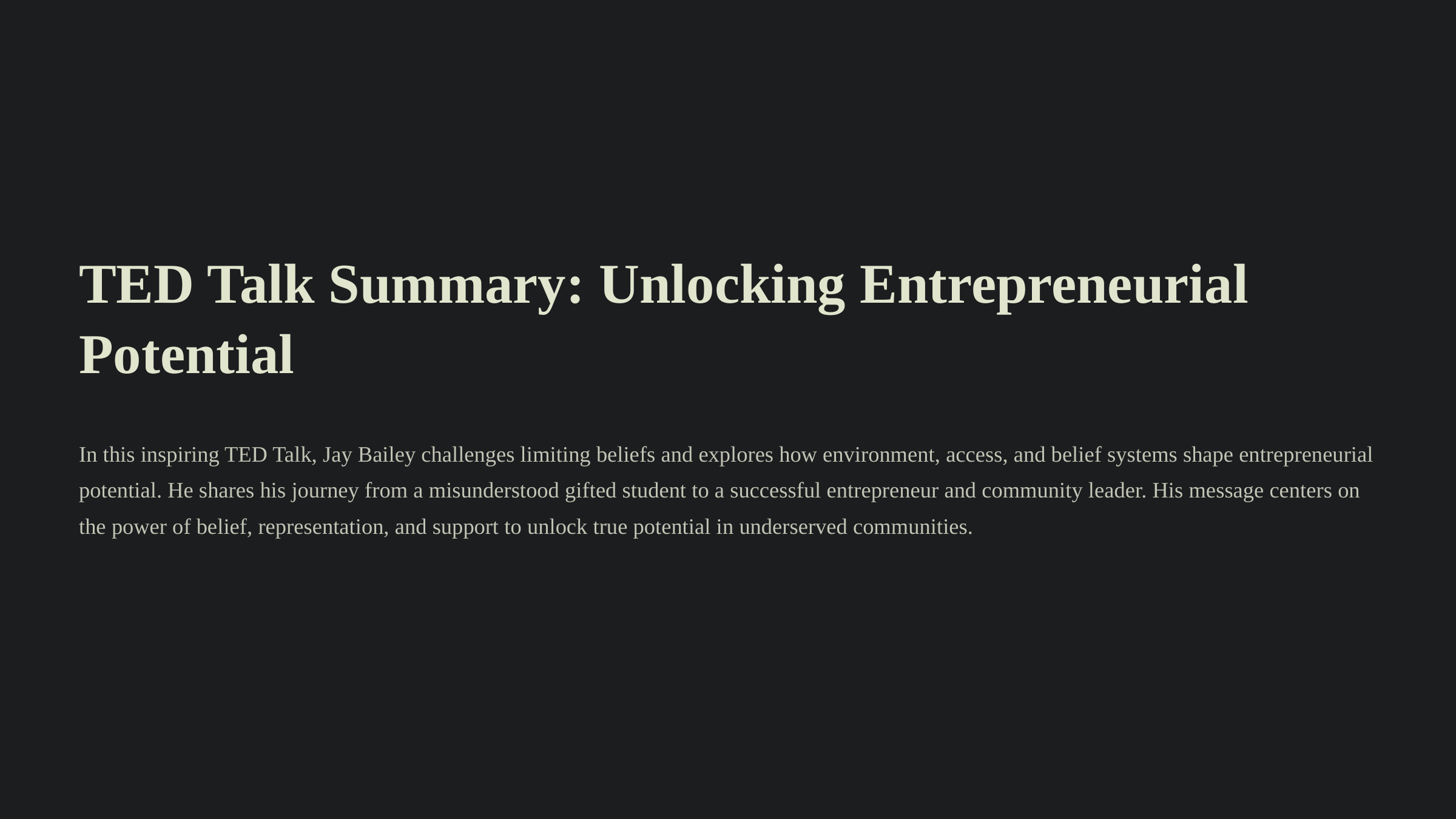

TED Talk Summary: Unlocking Entrepreneurial Potential
In this inspiring TED Talk, Jay Bailey challenges limiting beliefs and explores how environment, access, and belief systems shape entrepreneurial potential. He shares his journey from a misunderstood gifted student to a successful entrepreneur and community leader. His message centers on the power of belief, representation, and support to unlock true potential in underserved communities.